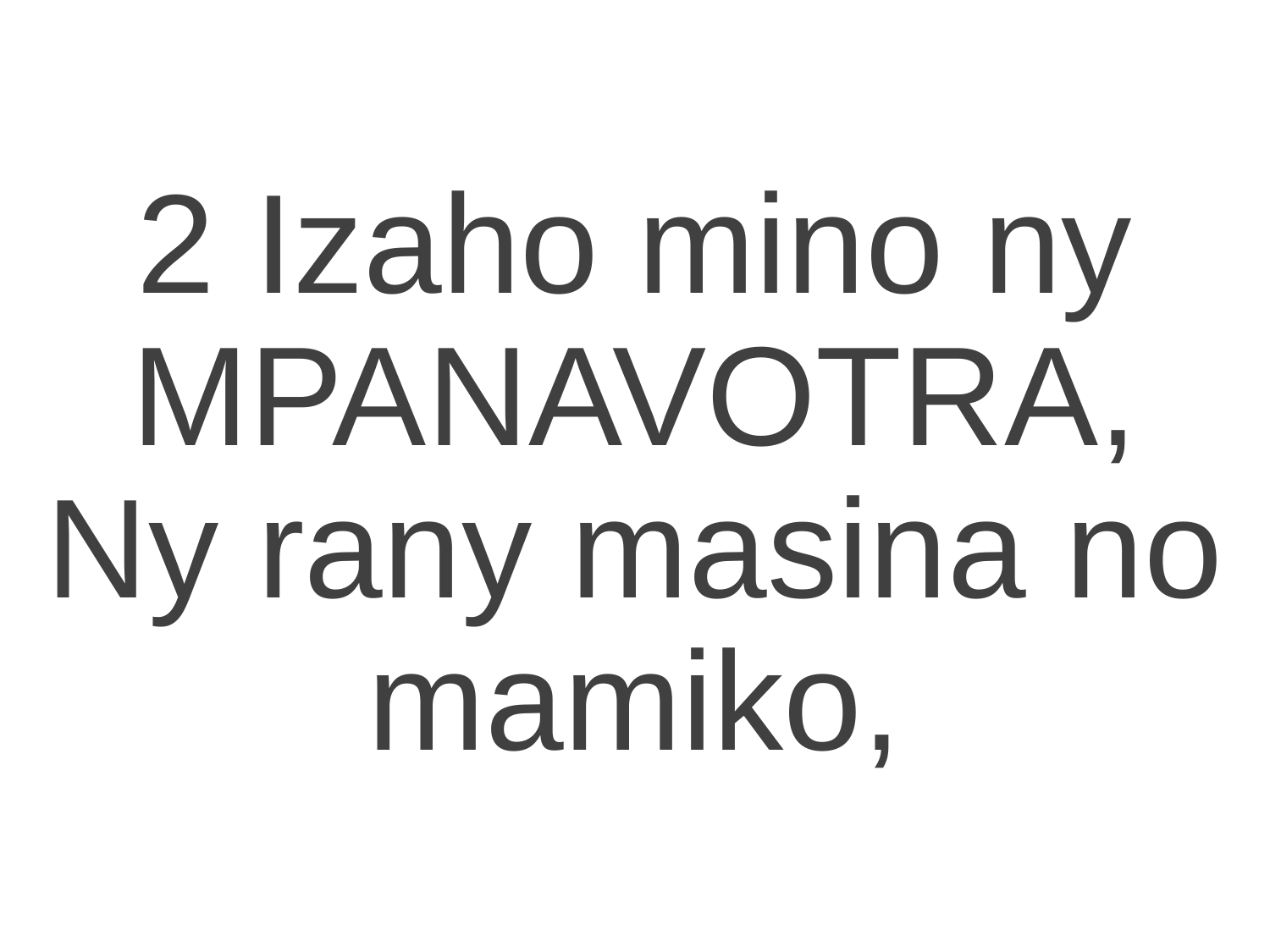

2 Izaho mino ny
MPANAVOTRA,
Ny rany masina no mamiko,